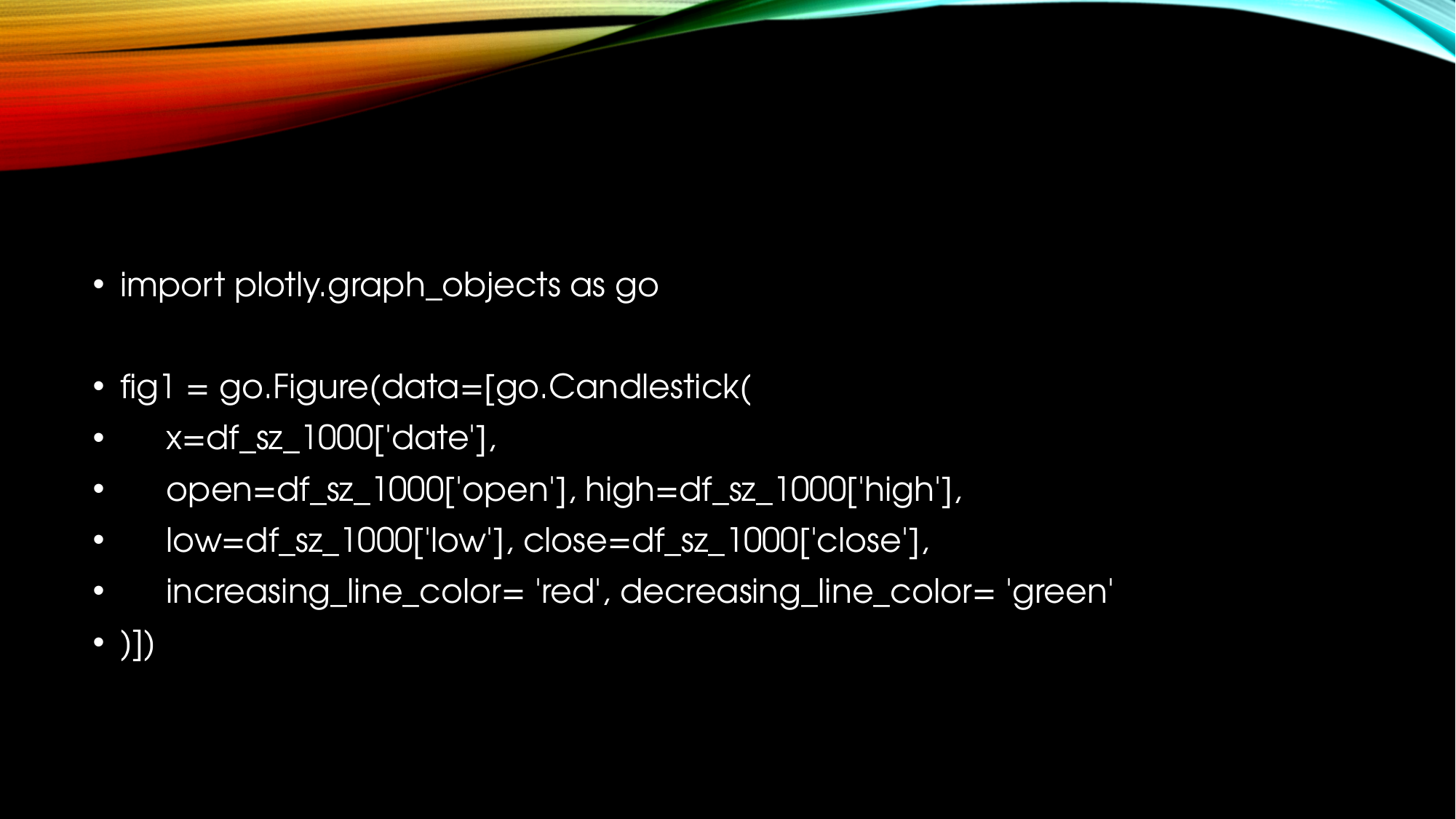

#
import plotly.graph_objects as go

fig1 = go.Figure(data=[go.Candlestick(
     x=df_sz_1000['date'],
     open=df_sz_1000['open'], high=df_sz_1000['high'],
     low=df_sz_1000['low'], close=df_sz_1000['close'],
     increasing_line_color= 'red', decreasing_line_color= 'green'
)])